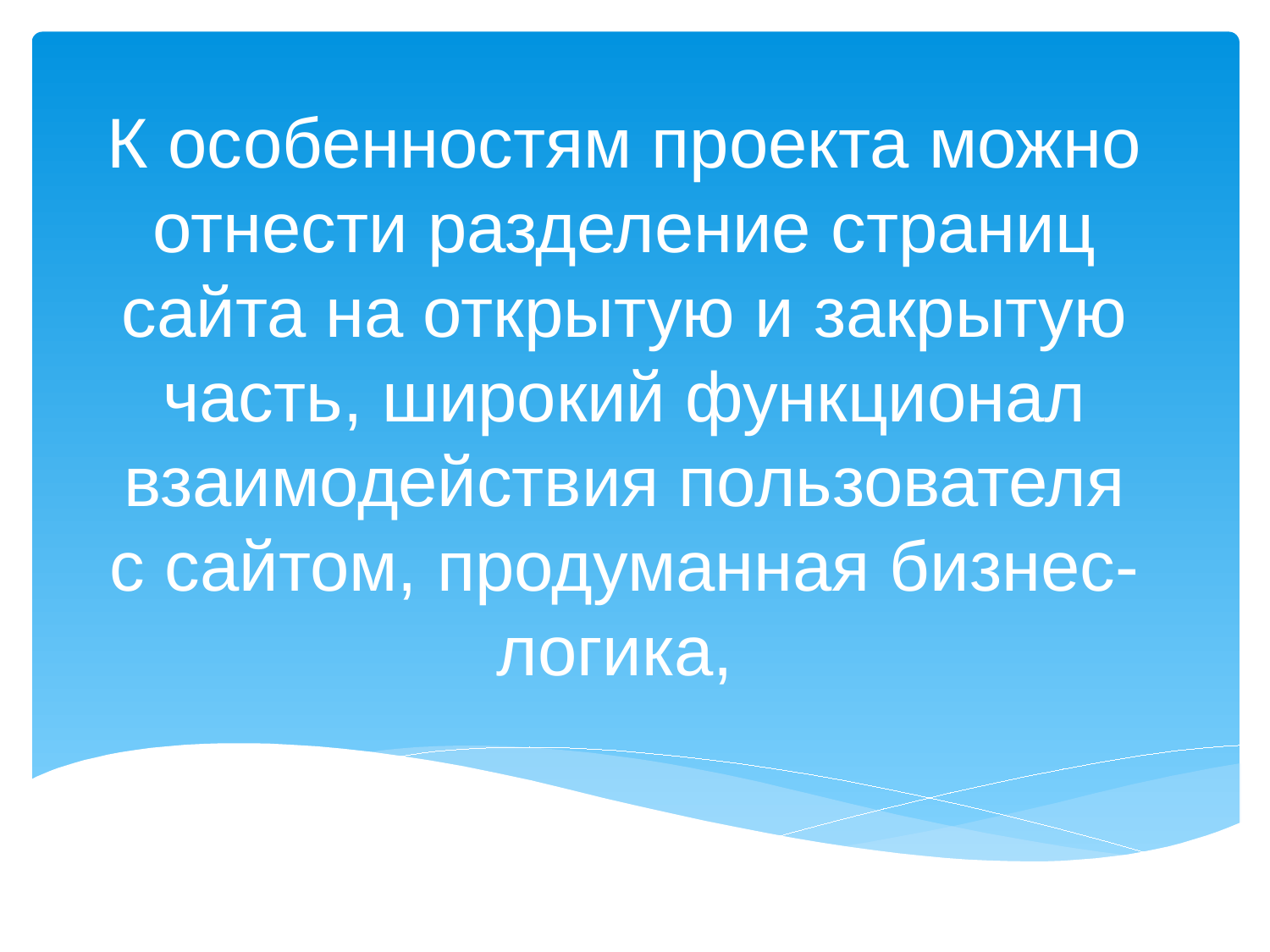

# К особенностям проекта можно отнести разделение страниц сайта на открытую и закрытую часть, широкий функционал взаимодействия пользователя с сайтом, продуманная бизнес-логика,